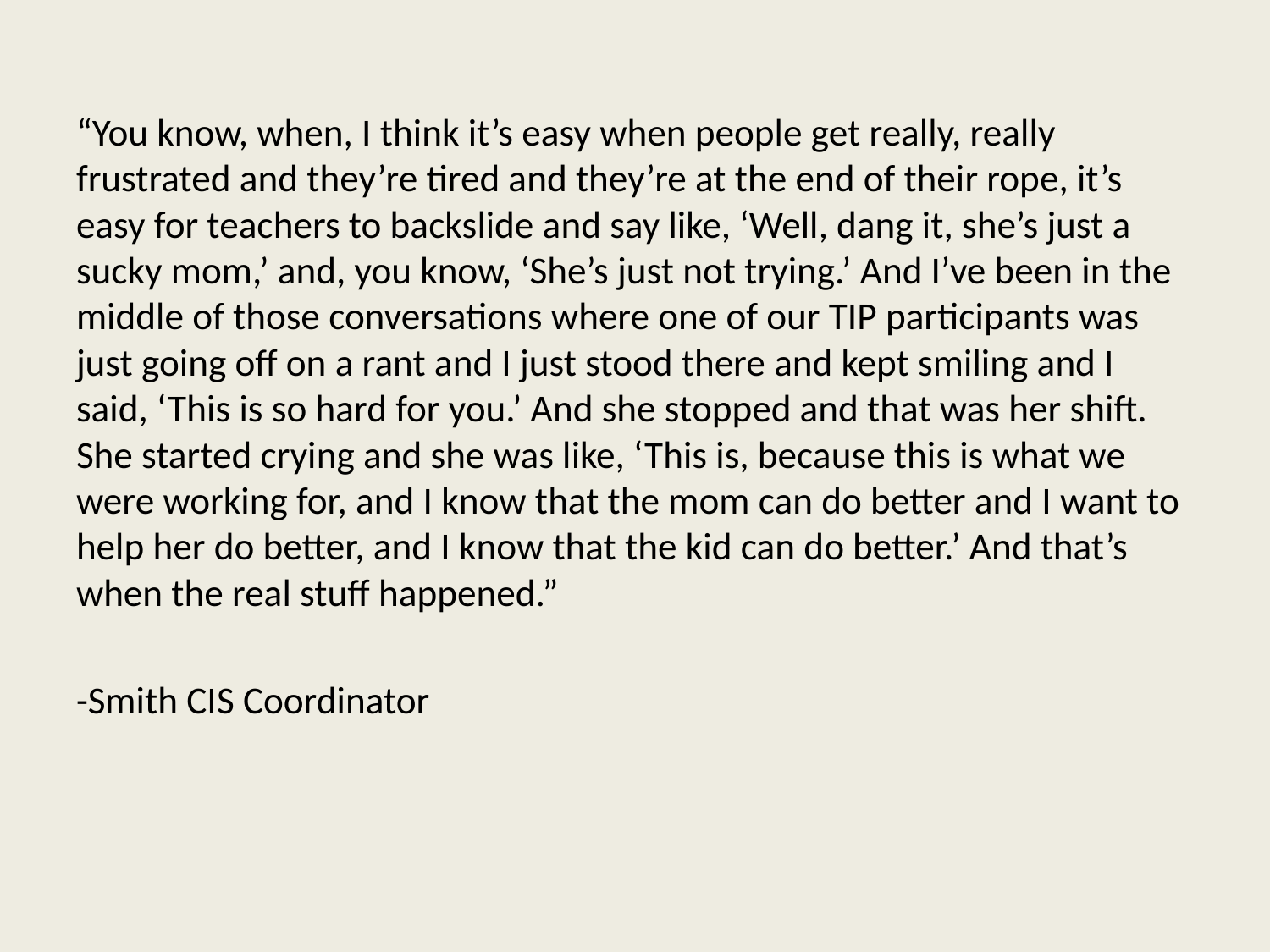

“You know, when, I think it’s easy when people get really, really frustrated and they’re tired and they’re at the end of their rope, it’s easy for teachers to backslide and say like, ‘Well, dang it, she’s just a sucky mom,’ and, you know, ‘She’s just not trying.’ And I’ve been in the middle of those conversations where one of our TIP participants was just going off on a rant and I just stood there and kept smiling and I said, ‘This is so hard for you.’ And she stopped and that was her shift. She started crying and she was like, ‘This is, because this is what we were working for, and I know that the mom can do better and I want to help her do better, and I know that the kid can do better.’ And that’s when the real stuff happened.”

-Smith CIS Coordinator